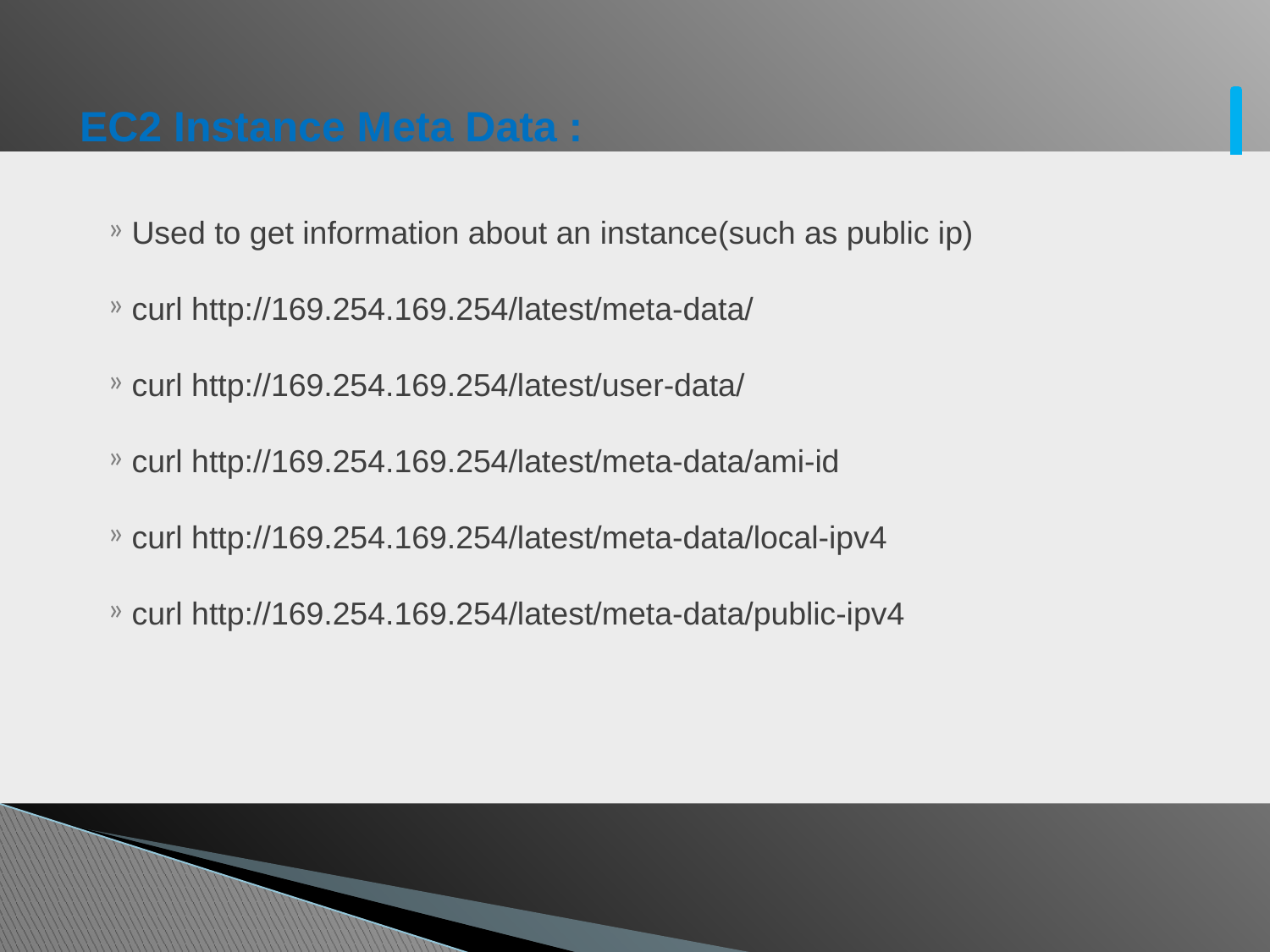

# EC2 Instance Meta Data :

Used to get information about an instance(such as public ip)

curl http://169.254.169.254/latest/meta-data/

curl http://169.254.169.254/latest/user-data/

curl http://169.254.169.254/latest/meta-data/ami-id

curl http://169.254.169.254/latest/meta-data/local-ipv4

curl http://169.254.169.254/latest/meta-data/public-ipv4